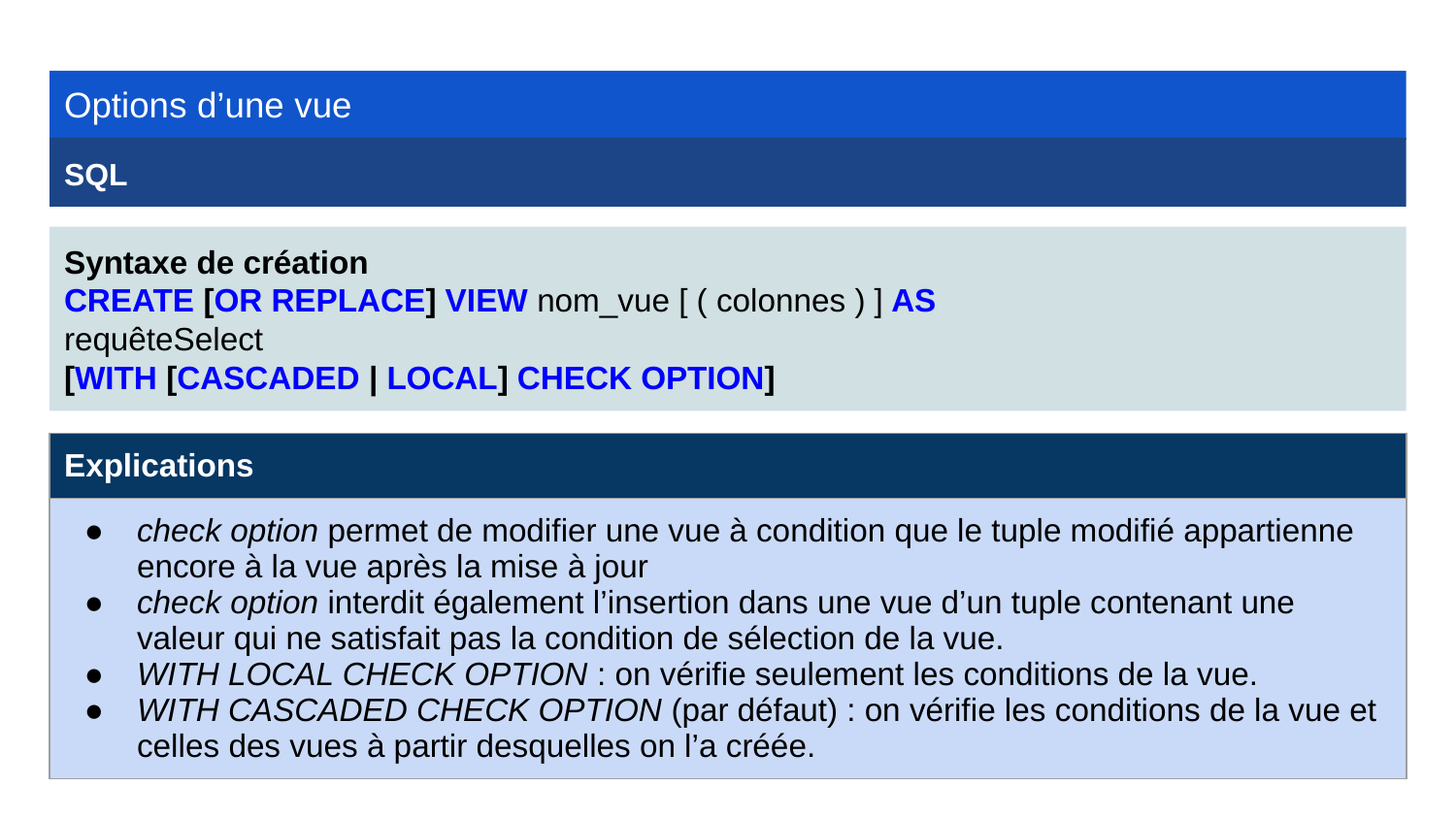

Options d’une vue
SQL
Syntaxe de création
CREATE [OR REPLACE] VIEW nom_vue [ ( colonnes ) ] AS
requêteSelect
[WITH [CASCADED | LOCAL] CHECK OPTION]
| Explications |
| --- |
| check option permet de modifier une vue à condition que le tuple modifié appartienne encore à la vue après la mise à jour check option interdit également l’insertion dans une vue d’un tuple contenant une valeur qui ne satisfait pas la condition de sélection de la vue. WITH LOCAL CHECK OPTION : on vérifie seulement les conditions de la vue. WITH CASCADED CHECK OPTION (par défaut) : on vérifie les conditions de la vue et celles des vues à partir desquelles on l’a créée. |